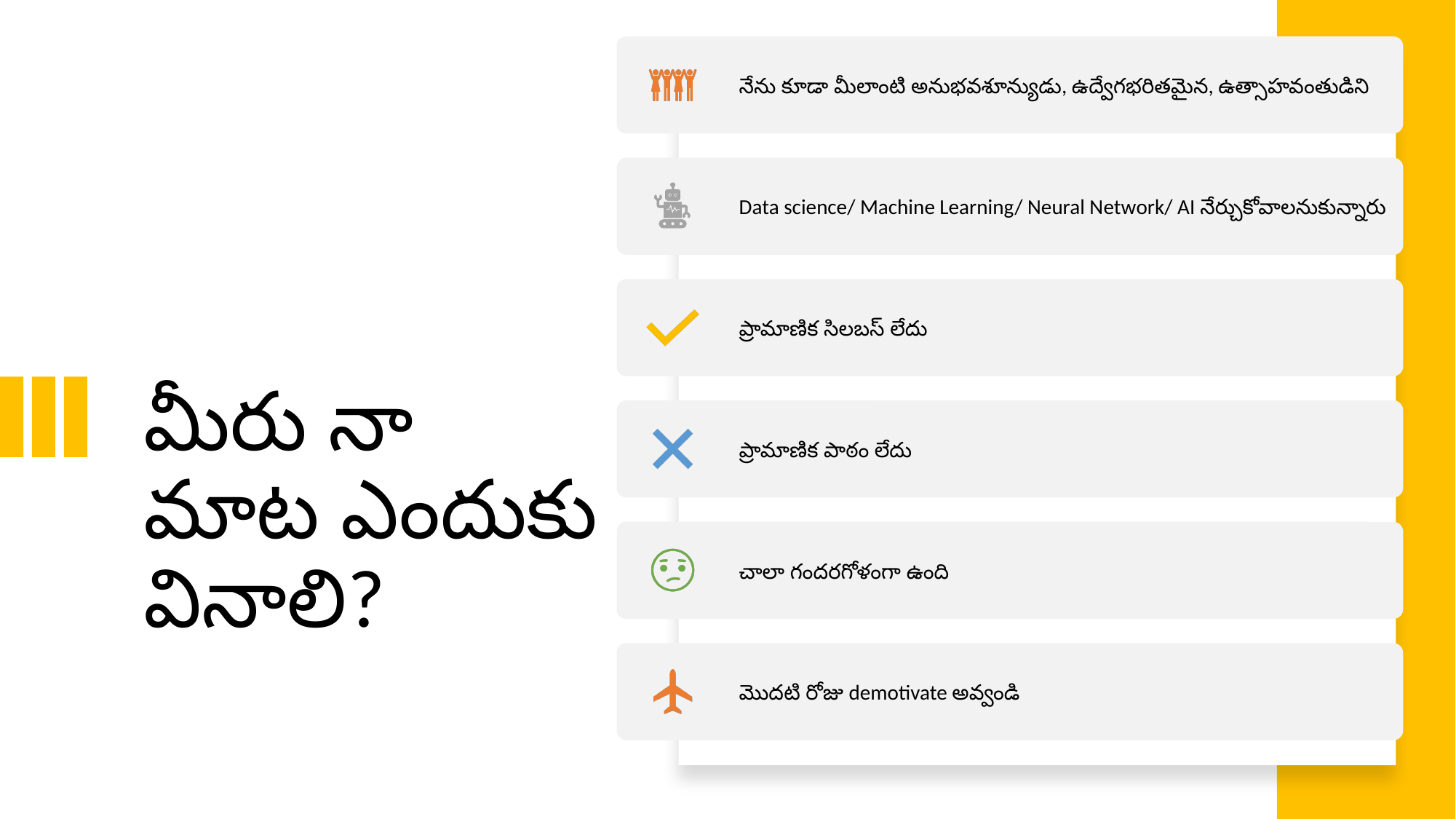

నేను కూడా మీలాంటి అనుభవశూన్యుడు, ఉద్వేగభరితమైన, ఉత్సాహవంతుడిని
Data science/ Machine Learning/ Neural Network/ AI నేర్చుకోవాలనుకున్నారు
ప్రామాణిక సిలబస్ లేదు
ప్రామాణిక పాఠం లేదు
చాలా గందరగోళంగా ఉంది
మొదటి రోజు demotivate అవ్వండి

# మీరు నా మాట ఎందుకు వినాలి?